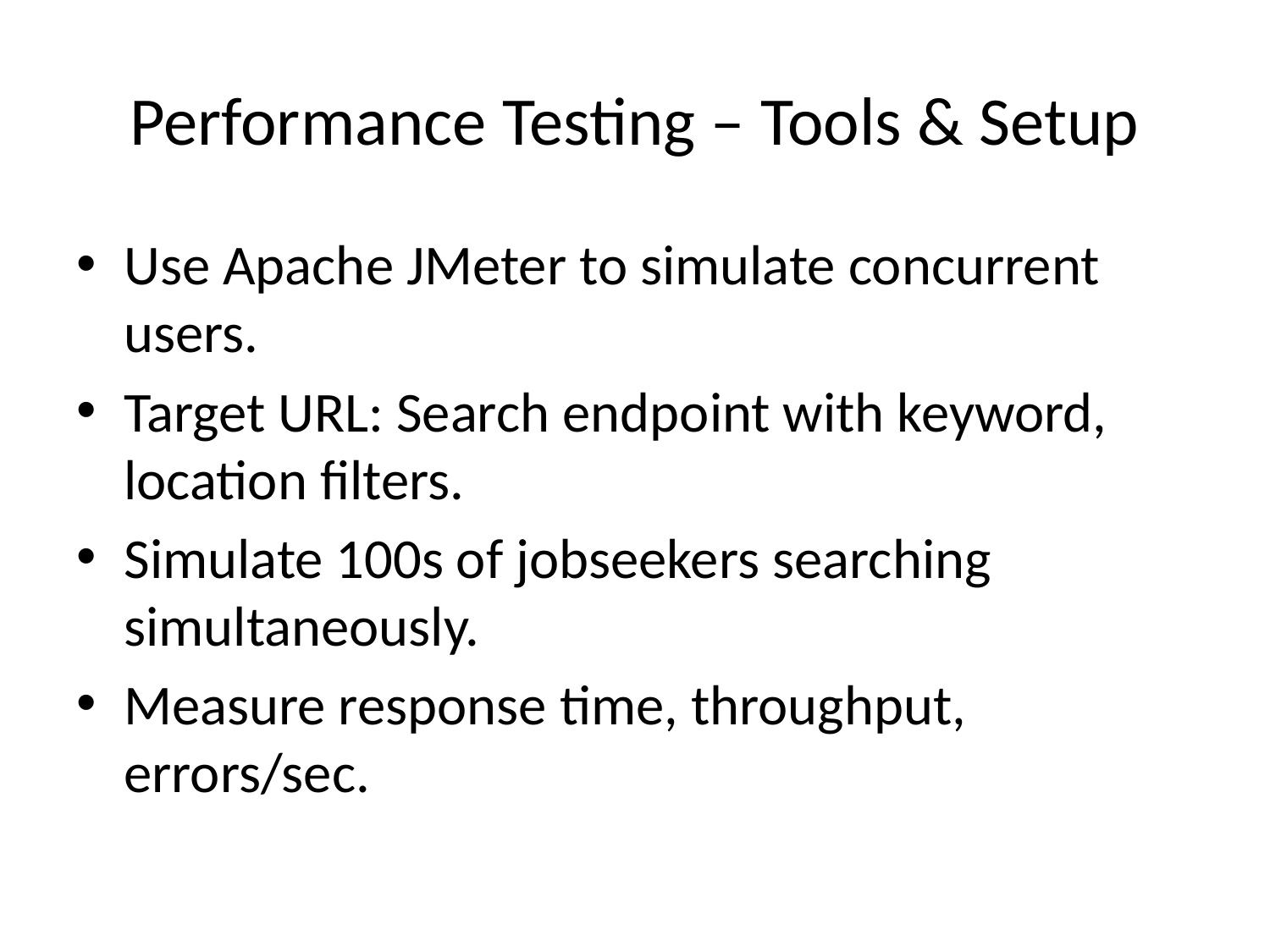

# Performance Testing – Tools & Setup
Use Apache JMeter to simulate concurrent users.
Target URL: Search endpoint with keyword, location filters.
Simulate 100s of jobseekers searching simultaneously.
Measure response time, throughput, errors/sec.